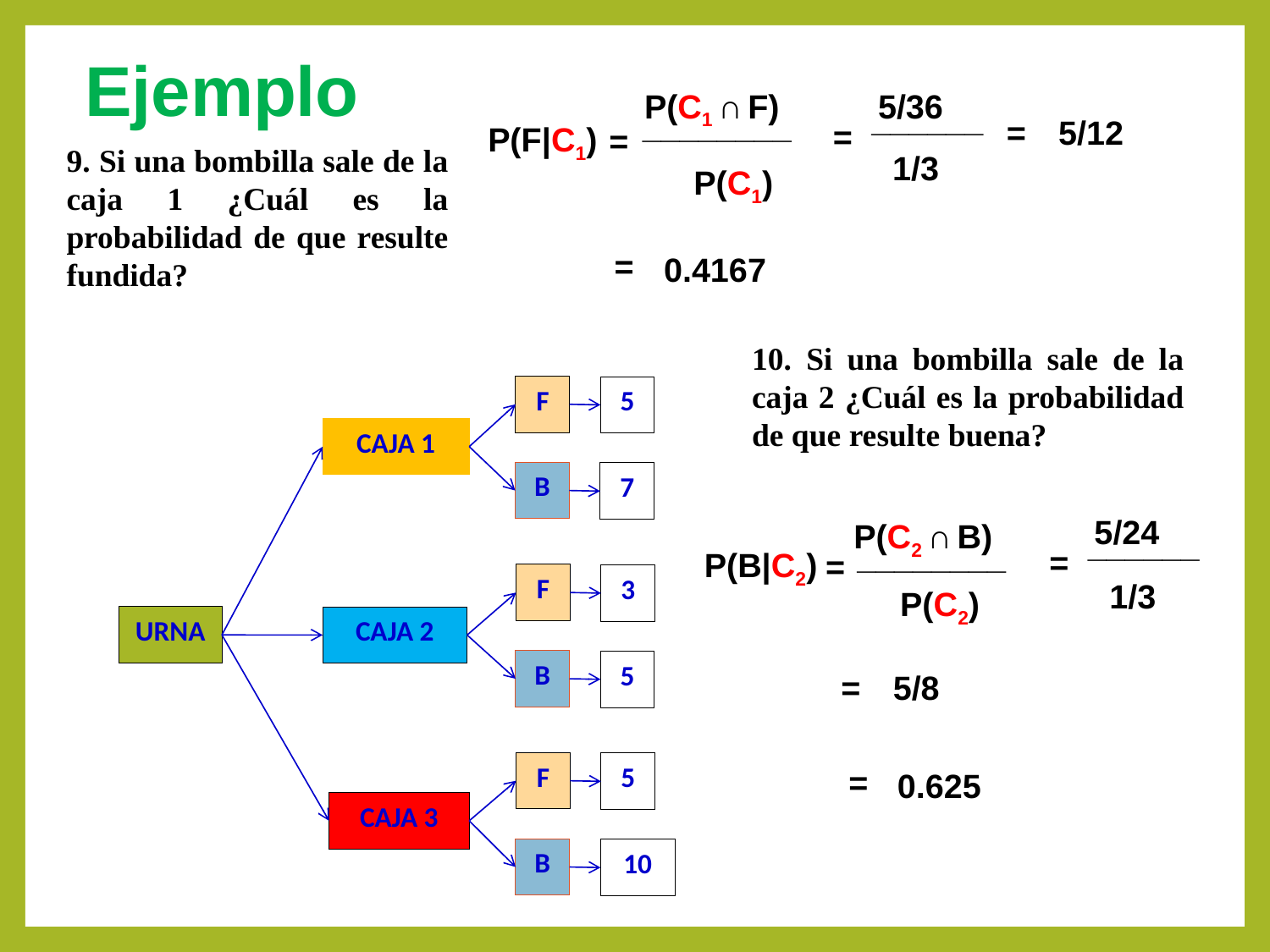

# Ejemplo
P(C1 ∩ F)
5/36
______
________
5/12
=
=
P(F|C1)
=
9. Si una bombilla sale de la caja 1 ¿Cuál es la probabilidad de que resulte fundida?
1/3
P(C1)
=
0.4167
10. Si una bombilla sale de la caja 2 ¿Cuál es la probabilidad de que resulte buena?
F
5
CAJA 1
B
7
F
3
URNA
CAJA 2
B
5
F
5
CAJA 3
B
10
5/24
P(C2 ∩ B)
______
________
=
P(B|C2)
=
1/3
P(C2)
5/8
=
=
0.625